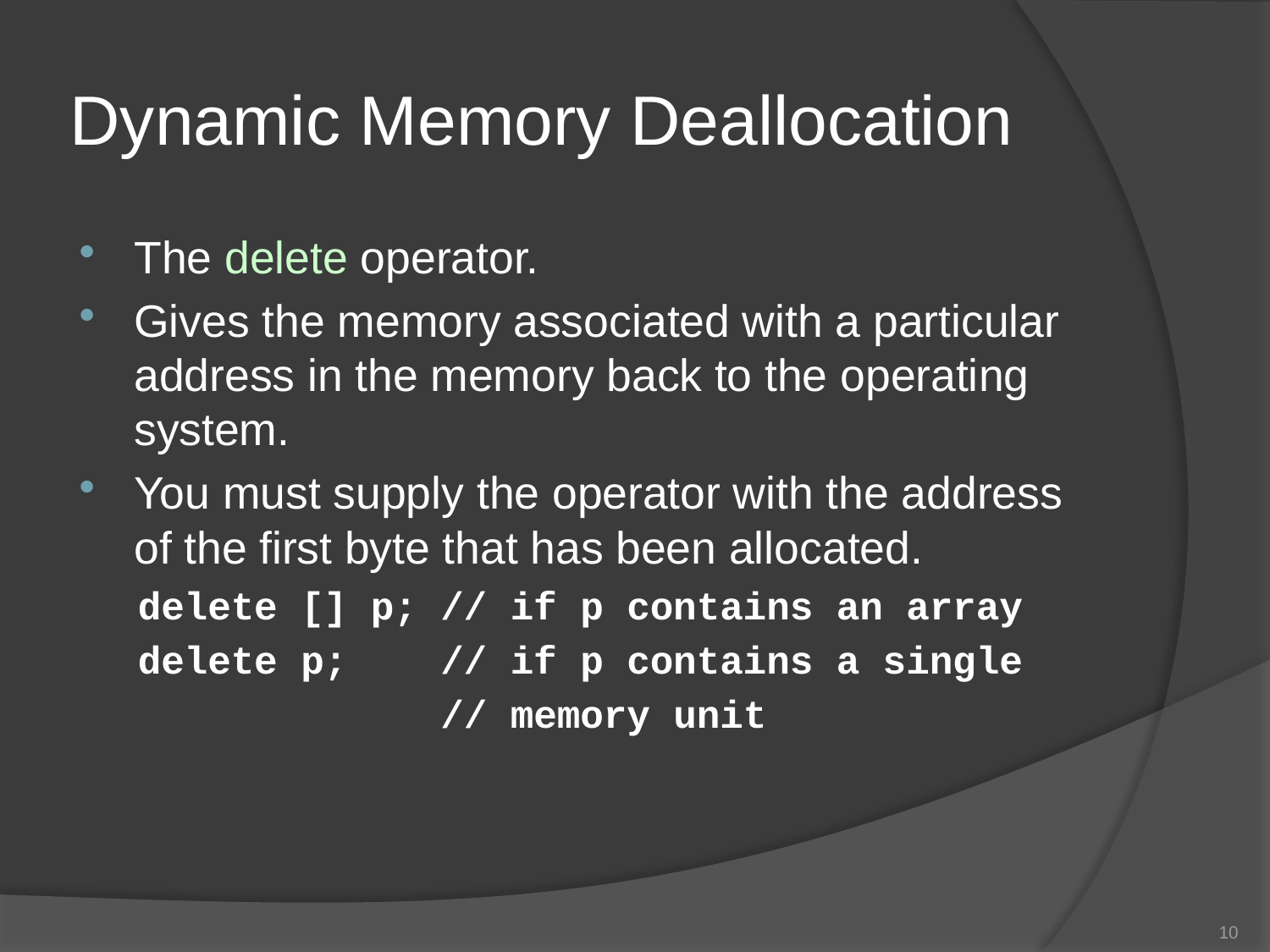

# Dynamic Memory Deallocation
The delete operator.
Gives the memory associated with a particular address in the memory back to the operating system.
You must supply the operator with the address of the first byte that has been allocated.
delete [] p; // if p contains an array
delete p;    // if p contains a single
             // memory unit
10